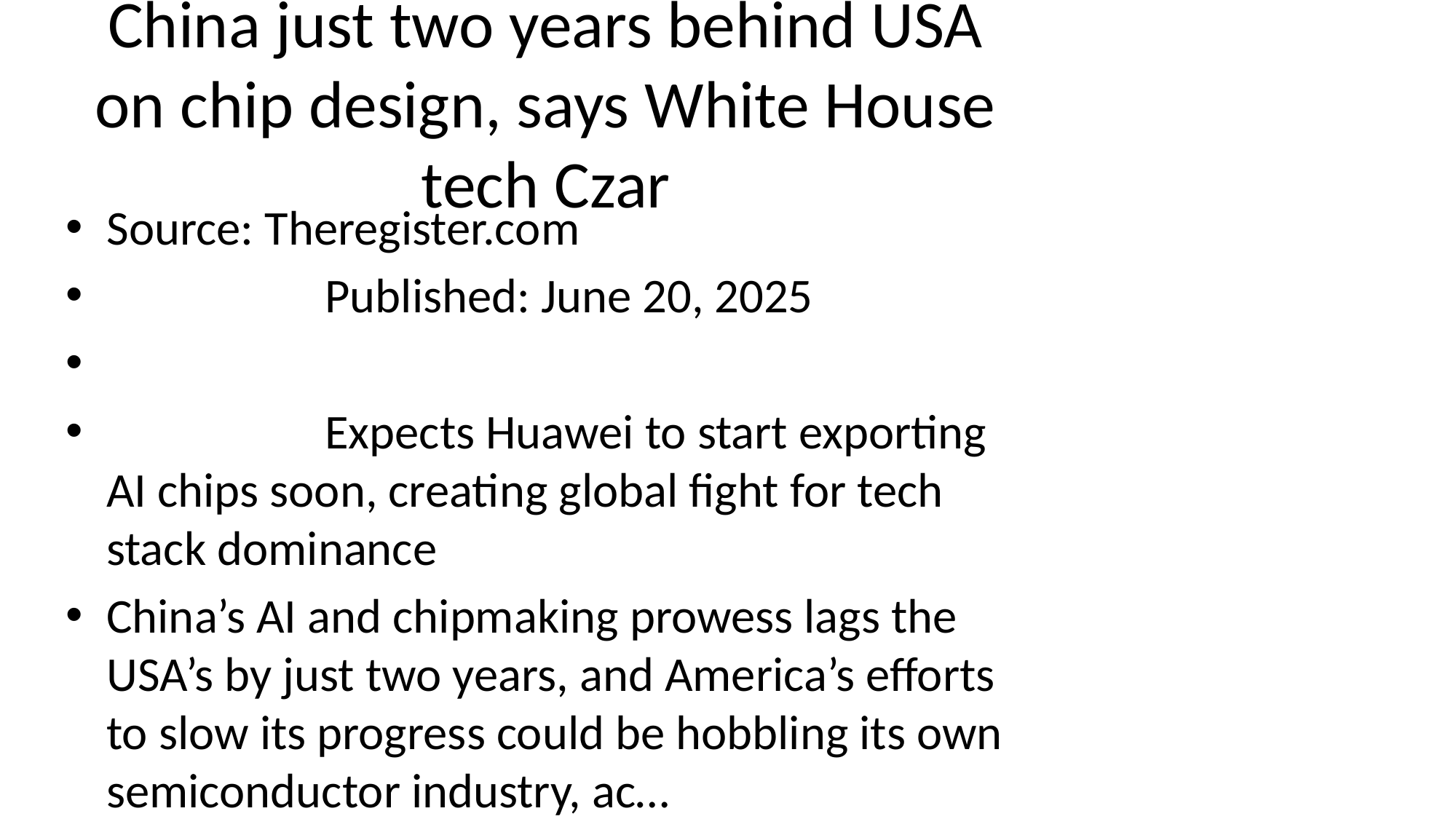

# China just two years behind USA on chip design, says White House tech Czar
Source: Theregister.com
                    Published: June 20, 2025

                    Expects Huawei to start exporting AI chips soon, creating global fight for tech stack dominance
China’s AI and chipmaking prowess lags the USA’s by just two years, and America’s efforts to slow its progress could be hobbling its own semiconductor industry, ac…

                    Chinas AI and chipmaking prowess lags the USAs by just two years, and Americas efforts to slow its progress could be hobbling its own semiconductor industry, according to Trump administration tech cz… [+2616 chars]